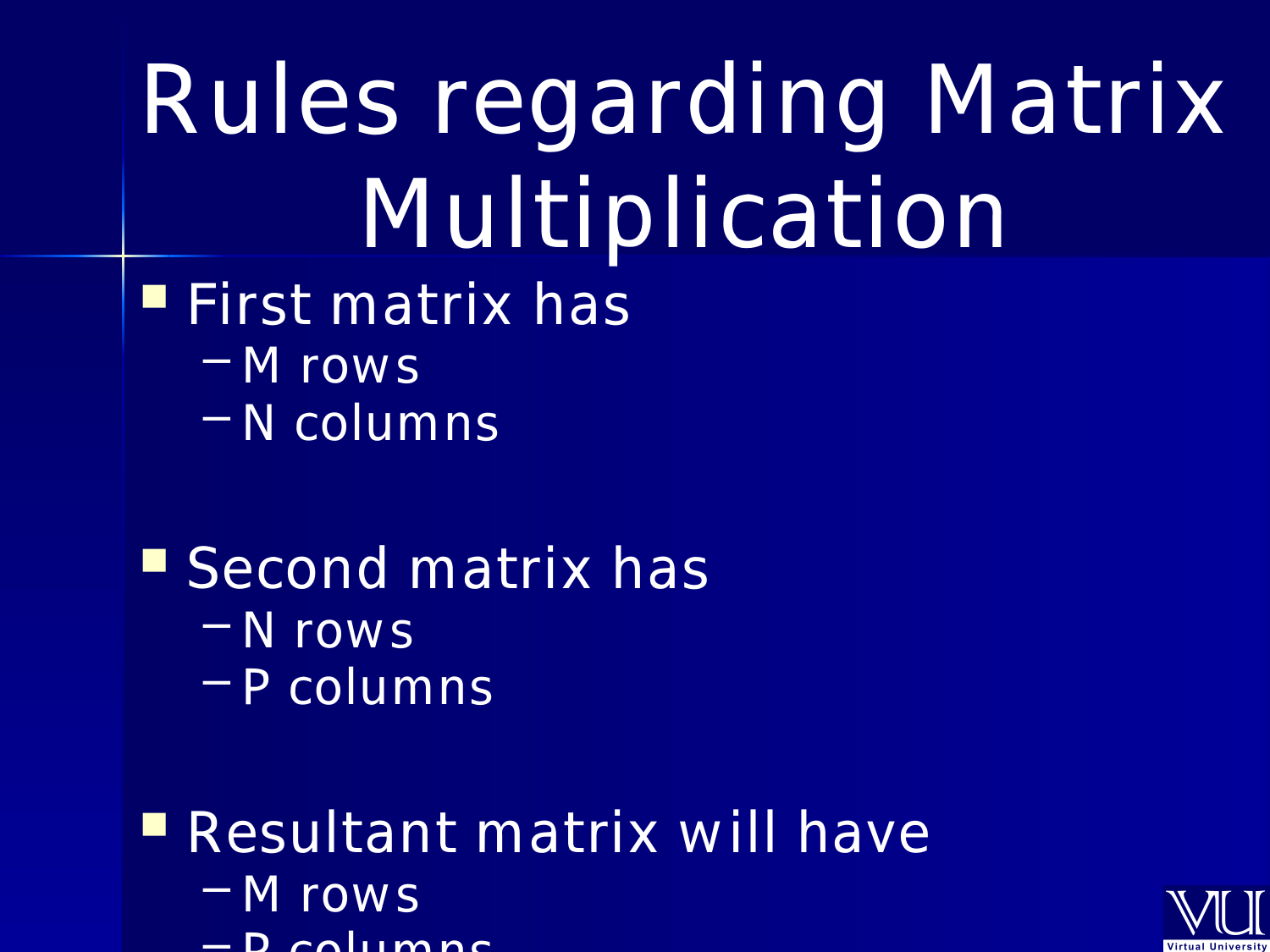

# Rules regarding Matrix Multiplication
First matrix has
M rows
N columns

Second matrix has
N rows
P columns

Resultant matrix will have
M rows
P columns